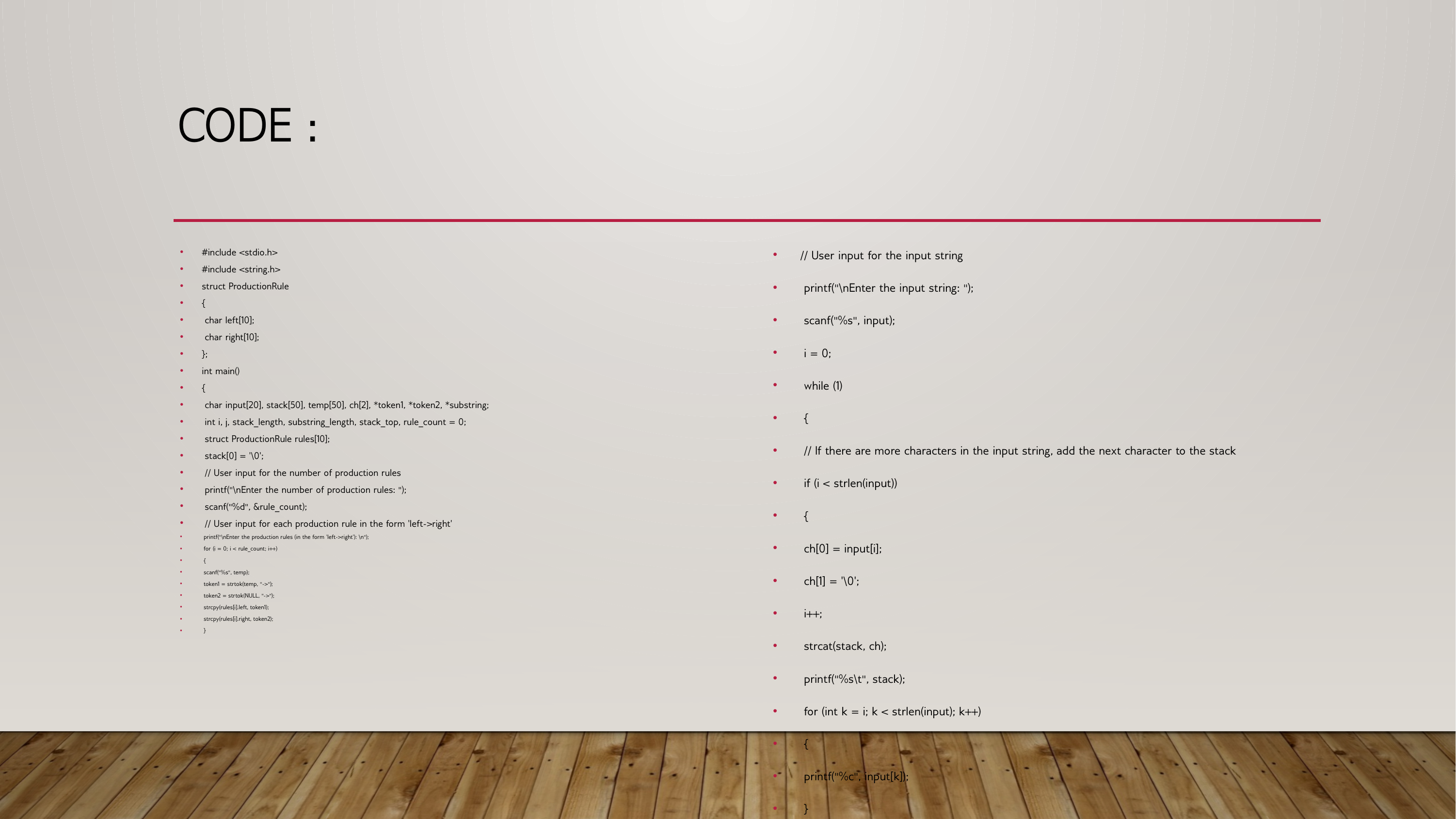

# Code :
#include <stdio.h>
#include <string.h>
struct ProductionRule
{
 char left[10];
 char right[10];
};
int main()
{
 char input[20], stack[50], temp[50], ch[2], *token1, *token2, *substring;
 int i, j, stack_length, substring_length, stack_top, rule_count = 0;
 struct ProductionRule rules[10];
 stack[0] = '\0';
 // User input for the number of production rules
 printf("\nEnter the number of production rules: ");
 scanf("%d", &rule_count);
 // User input for each production rule in the form 'left->right'
 printf("\nEnter the production rules (in the form 'left->right'): \n");
 for (i = 0; i < rule_count; i++)
 {
 scanf("%s", temp);
 token1 = strtok(temp, "->");
 token2 = strtok(NULL, "->");
 strcpy(rules[i].left, token1);
 strcpy(rules[i].right, token2);
 }

// User input for the input string
 printf("\nEnter the input string: ");
 scanf("%s", input);
 i = 0;
 while (1)
 {
 // If there are more characters in the input string, add the next character to the stack
 if (i < strlen(input))
 {
 ch[0] = input[i];
 ch[1] = '\0';
 i++;
 strcat(stack, ch);
 printf("%s\t", stack);
 for (int k = i; k < strlen(input); k++)
 {
 printf("%c", input[k]);
 }
 printf("\tShift %s\n", ch);
 }

 // Iterate through the production rules
 for (j = 0; j < rule_count; j++)
 {
 // Check if the right-hand side of the production rule matches a substring in the stack
 substring = strstr(stack, rules[j].right);
 if (substring != NULL)
 {
 // Replace the matched substring with the left-hand side of the production rule
 stack_length = strlen(stack);
 substring_length = strlen(substring);
 stack_top = stack_length - substring_length;
 stack[stack_top] = '\0';
 strcat(stack, rules[j].left);
 printf("%s\t", stack);
 for (int k = i; k < strlen(input); k++)
 {
 printf("%c", input[k]);
 }
 printf("\tReduce %s->%s\n", rules[j].left, rules[j].right);
 j = -1; // Restart the loop to ensure immediate reduction of the newly derived production rule
 }
 }
 // Check if the stack contains only the start symbol and if the entire input string has been processed
 if (strcmp(stack, rules[0].left) == 0 && i == strlen(input))
 {
 printf("\nAccepted");
 break;
 }
 // Check if the entire input string has been processed but the stack doesn't match the start symbol
 if (i == strlen(input))
 {
 printf("\nNot Accepted");
 break;
 }
 }
 return 0;
}